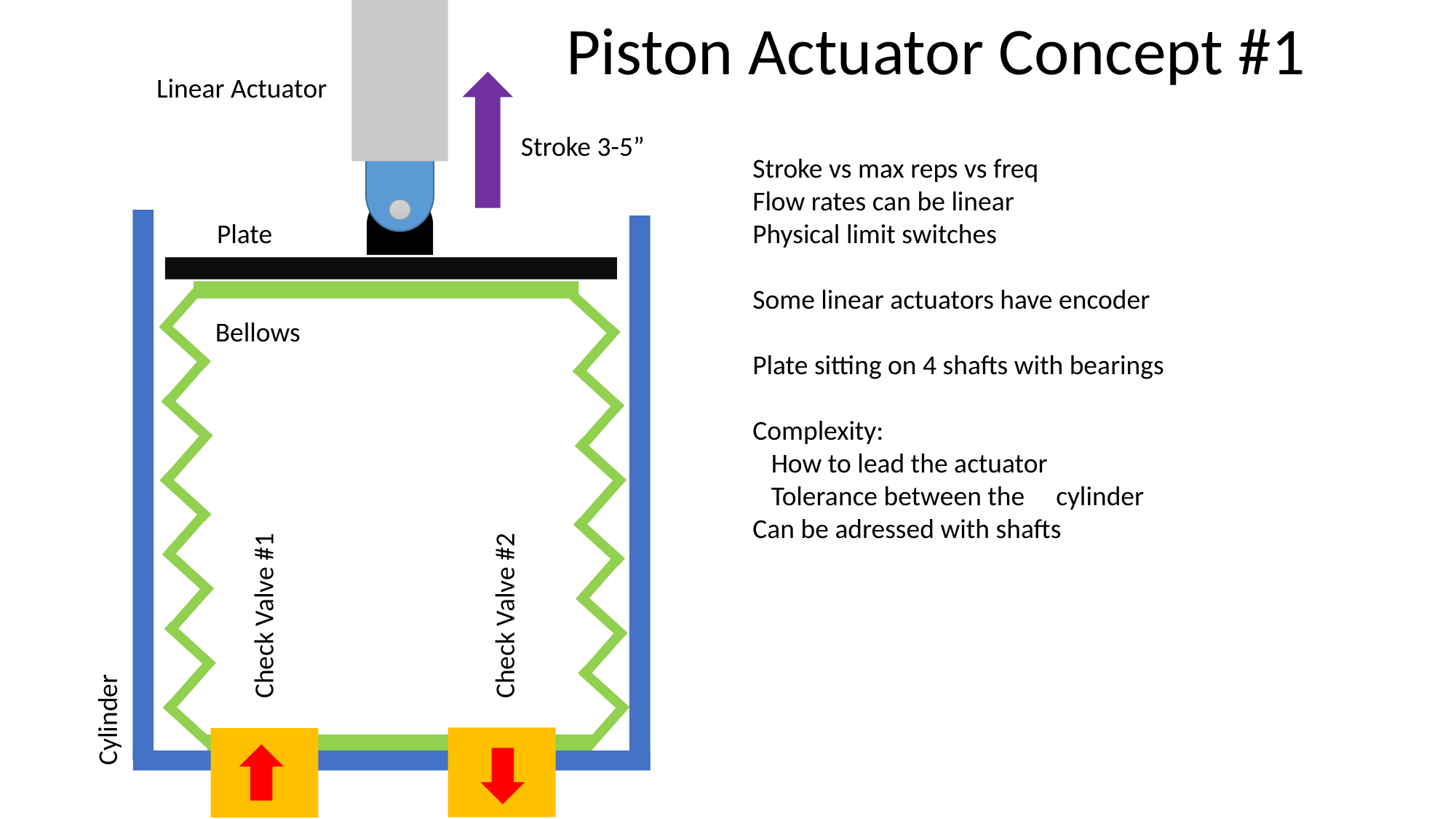

# Piston Actuator Concept #1

Linear Actuator

Stroke 3-5”
Stroke vs max reps vs freq
Flow rates can be linear
Physical limit switches

Some linear actuators have encoder

Plate sitting on 4 shafts with bearings

Complexity:
   How to lead the actuator
   Tolerance between the     cylinder
Can be adressed with shafts

Plate

Bellows

Check Valve #1
Check Valve #2

Cylinder